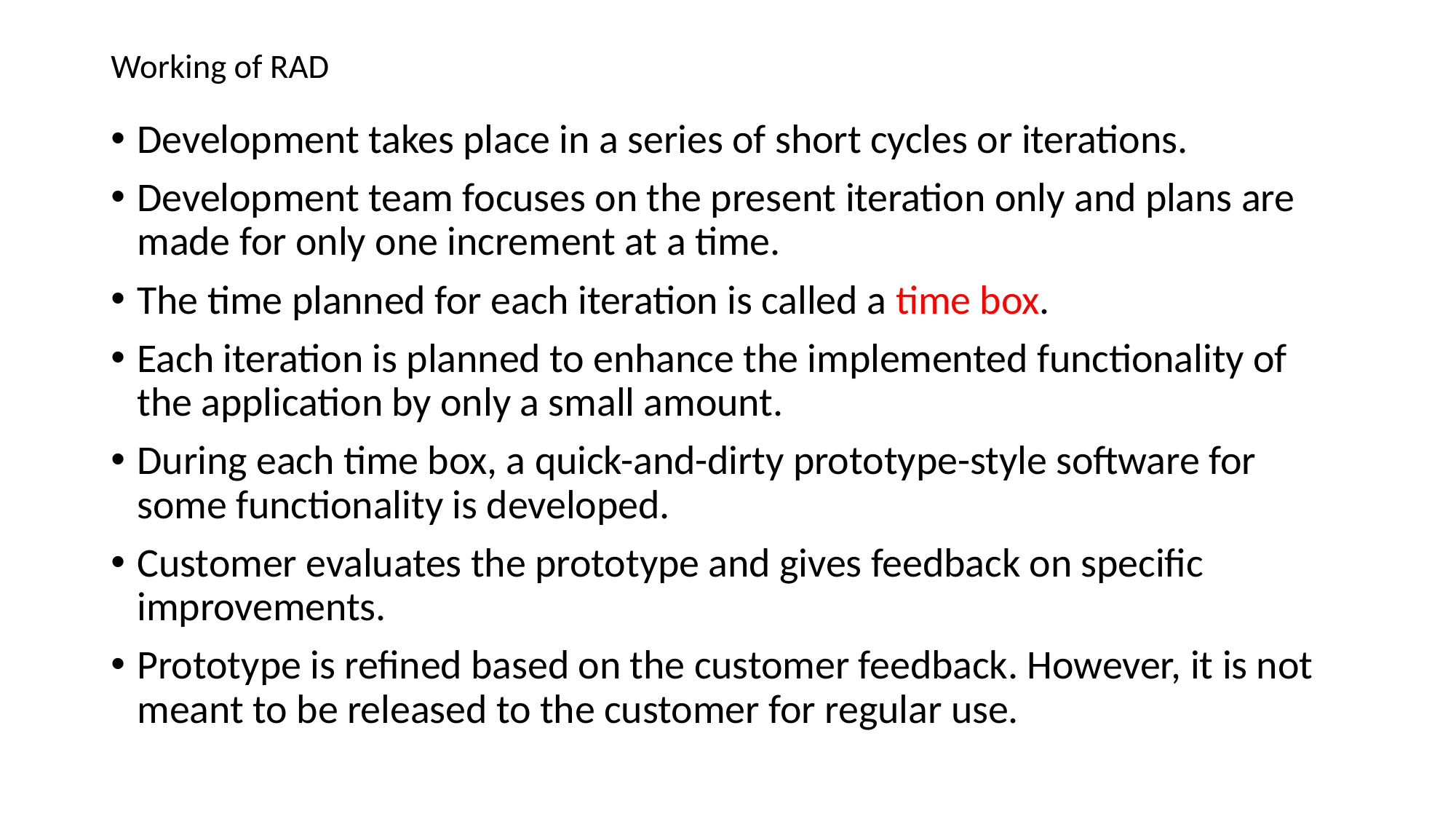

# Working of RAD
Development takes place in a series of short cycles or iterations.
Development team focuses on the present iteration only and plans are made for only one increment at a time.
The time planned for each iteration is called a time box.
Each iteration is planned to enhance the implemented functionality of the application by only a small amount.
During each time box, a quick-and-dirty prototype-style software for some functionality is developed.
Customer evaluates the prototype and gives feedback on specific improvements.
Prototype is refined based on the customer feedback. However, it is not meant to be released to the customer for regular use.